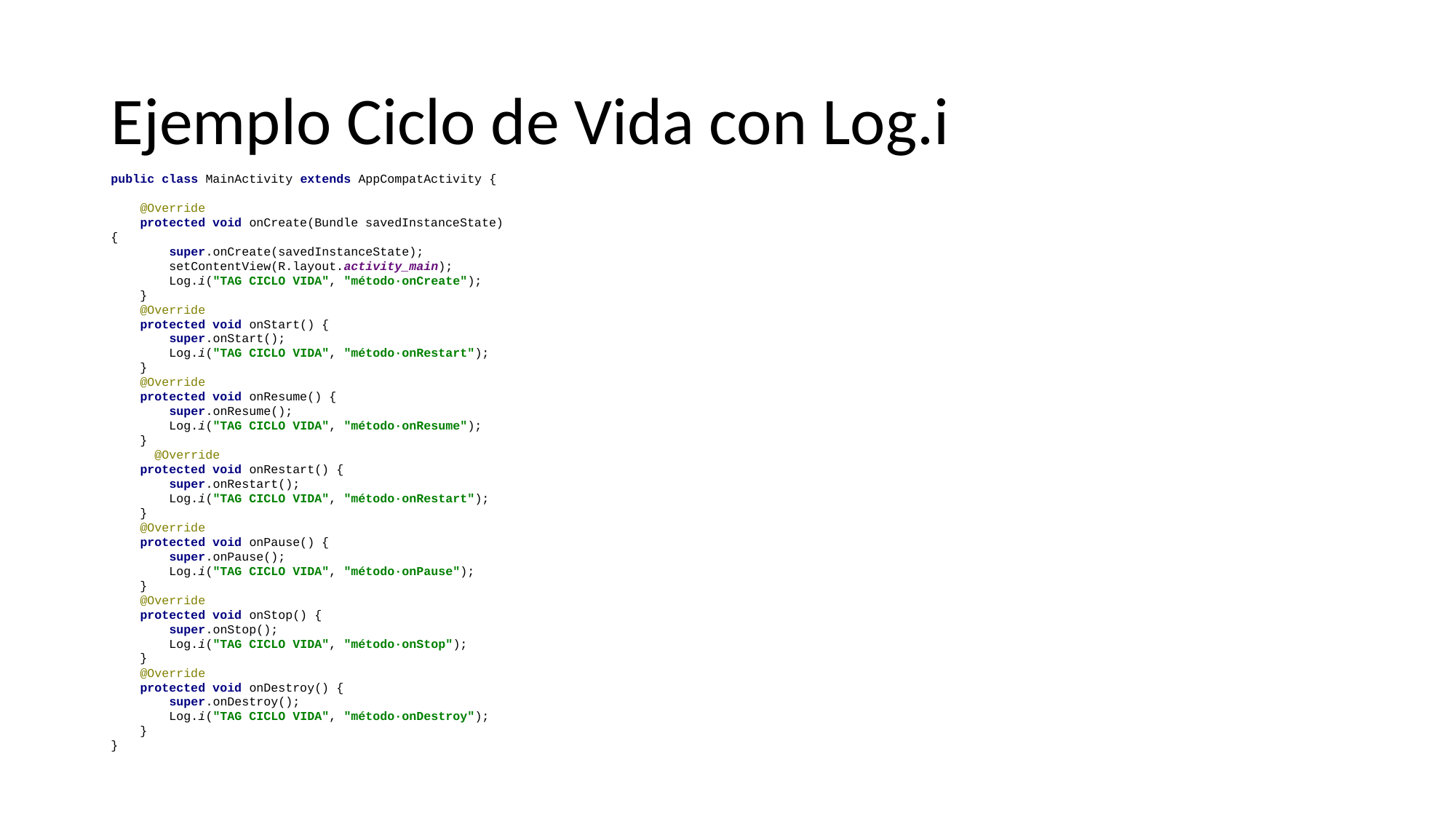

# Ejemplo Ciclo de Vida con Log.i
public class MainActivity extends AppCompatActivity {
    @Override
    protected void onCreate(Bundle savedInstanceState) {
        super.onCreate(savedInstanceState);
        setContentView(R.layout.activity_main);
        Log.i("TAG CICLO VIDA", "método·onCreate");
    }
    @Override
    protected void onStart() {
        super.onStart();
        Log.i("TAG CICLO VIDA", "método·onRestart");
    }
    @Override
    protected void onResume() {
        super.onResume();
        Log.i("TAG CICLO VIDA", "método·onResume");
    }
      @Override
    protected void onRestart() {
        super.onRestart();
        Log.i("TAG CICLO VIDA", "método·onRestart");
    }
    @Override
    protected void onPause() {
        super.onPause();
        Log.i("TAG CICLO VIDA", "método·onPause");
    }
    @Override
    protected void onStop() {
        super.onStop();
        Log.i("TAG CICLO VIDA", "método·onStop");
    }
    @Override
    protected void onDestroy() {
        super.onDestroy();
        Log.i("TAG CICLO VIDA", "método·onDestroy");
    }
}